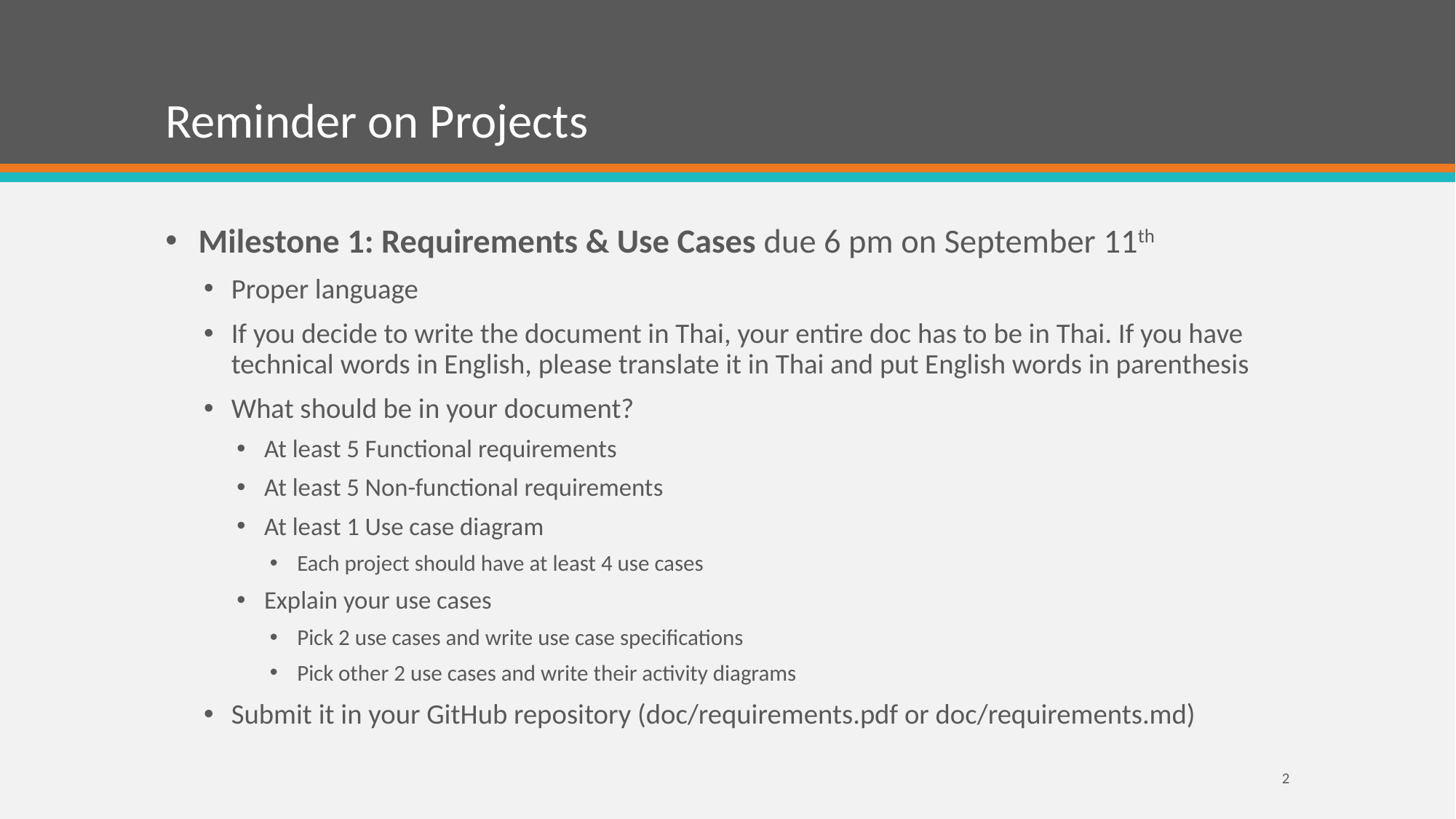

# Reminder on Projects
Milestone 1: Requirements & Use Cases due 6 pm on September 11th
Proper language
If you decide to write the document in Thai, your entire doc has to be in Thai. If you have technical words in English, please translate it in Thai and put English words in parenthesis
What should be in your document?
At least 5 Functional requirements
At least 5 Non-functional requirements
At least 1 Use case diagram
Each project should have at least 4 use cases
Explain your use cases
Pick 2 use cases and write use case specifications
Pick other 2 use cases and write their activity diagrams
Submit it in your GitHub repository (doc/requirements.pdf or doc/requirements.md)

2